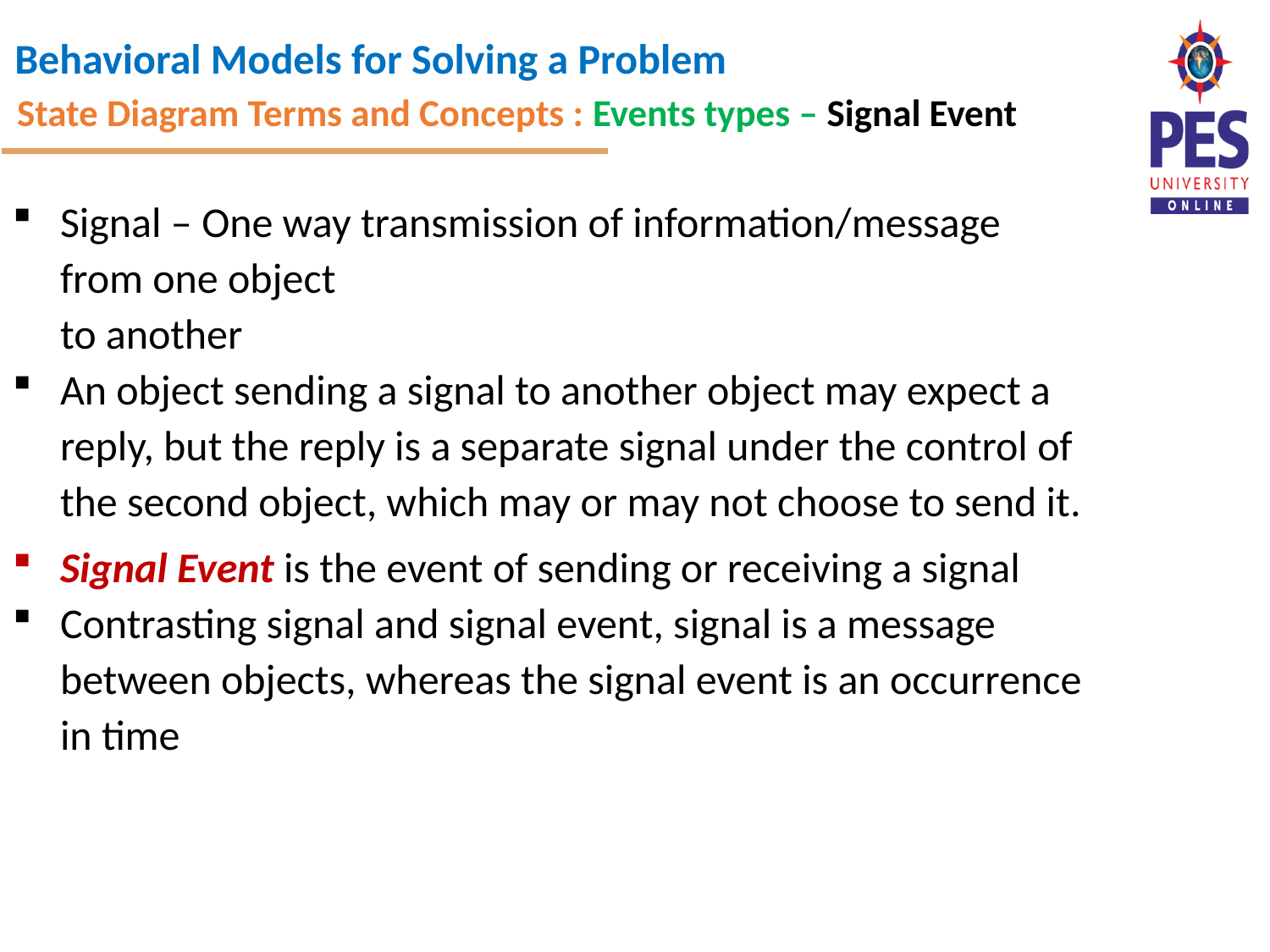

State Diagram Terms and Concepts : Events types – Signal Event
Signal – One way transmission of information/message from one object
to another
An object sending a signal to another object may expect a reply, but the reply is a separate signal under the control of the second object, which may or may not choose to send it.
Signal Event is the event of sending or receiving a signal
Contrasting signal and signal event, signal is a message between objects, whereas the signal event is an occurrence in time